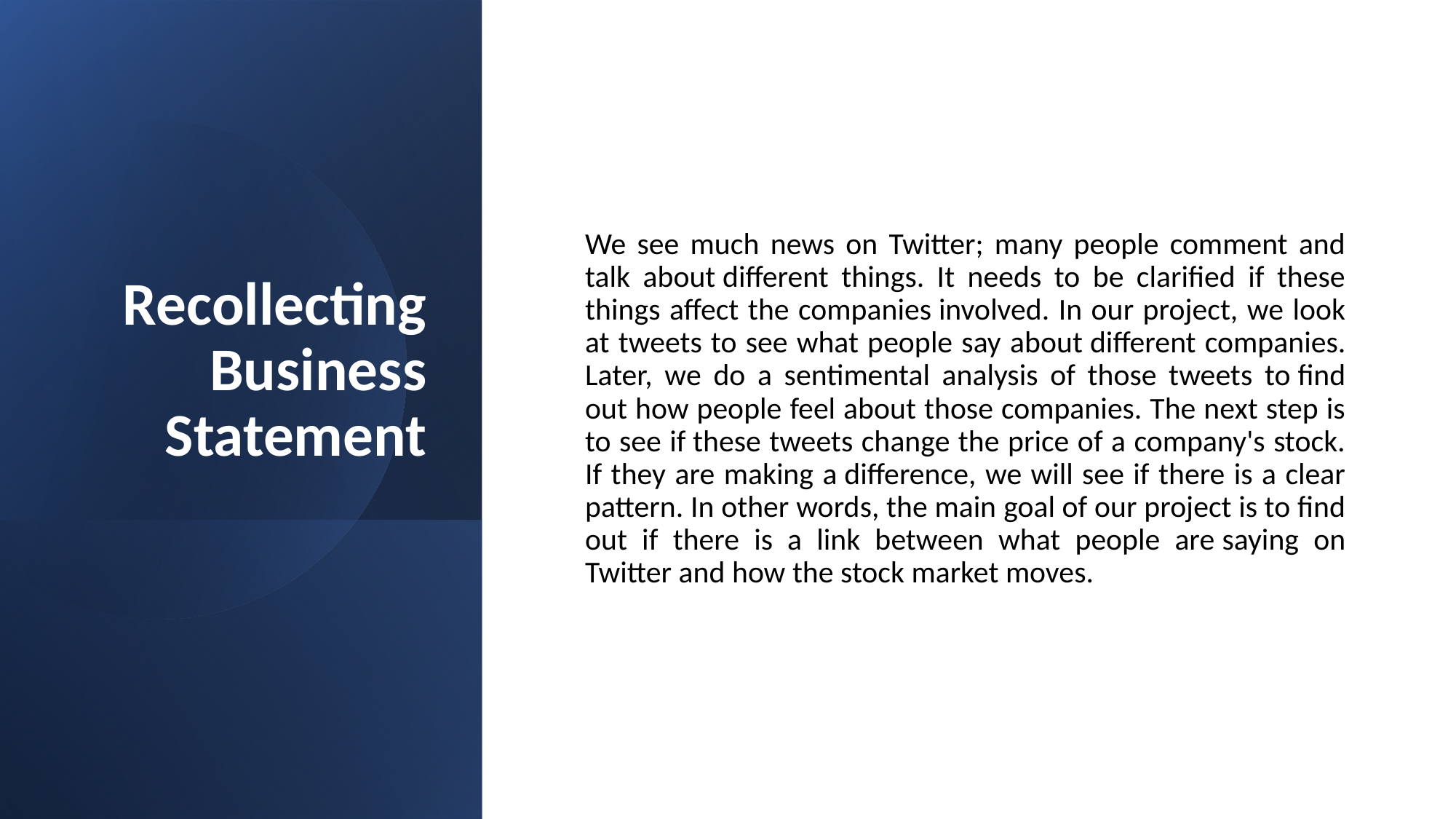

# Recollecting Business Statement
We see much news on Twitter; many people comment and talk about different things. It needs to be clarified if these things affect the companies involved. In our project, we look at tweets to see what people say about different companies. Later, we do a sentimental analysis of those tweets to find out how people feel about those companies. The next step is to see if these tweets change the price of a company's stock. If they are making a difference, we will see if there is a clear pattern. In other words, the main goal of our project is to find out if there is a link between what people are saying on Twitter and how the stock market moves.